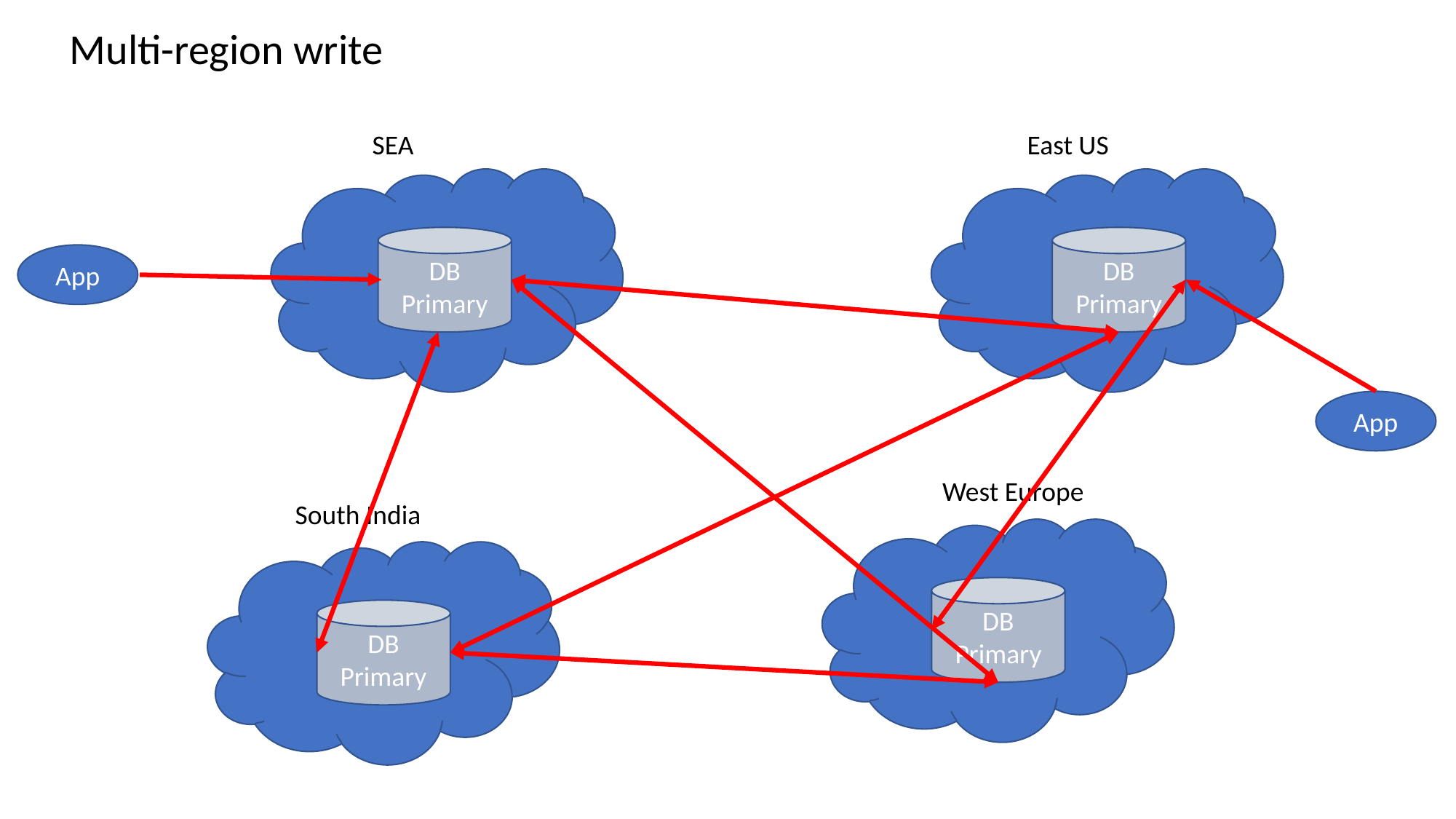

Multi-region write
SEA
East US

DB
Primary
DB
Primary
App
App
West Europe
South India

DB
Primary
DB
Primary